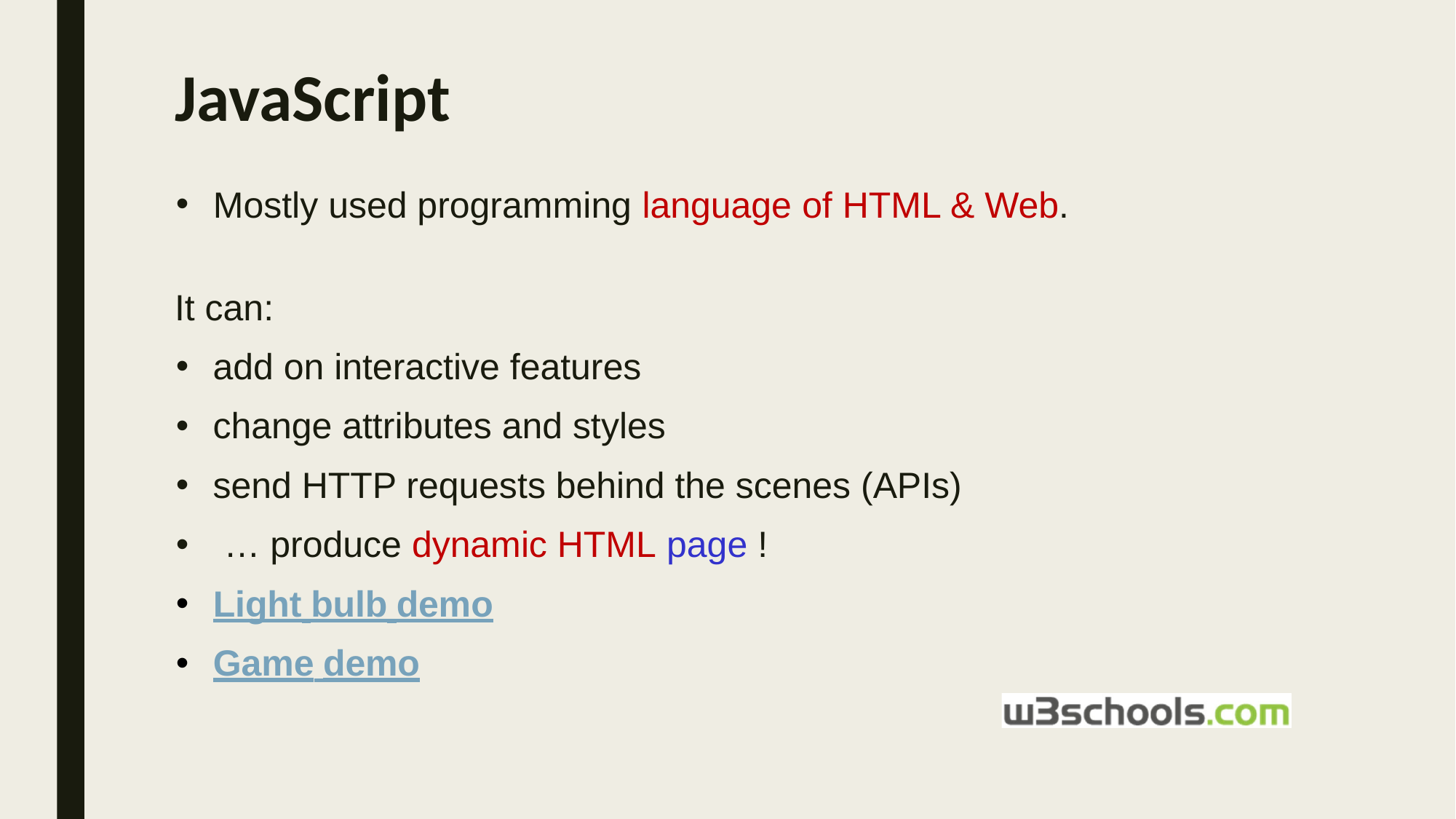

# JavaScript
Mostly used programming language of HTML & Web.

It can:
add on interactive features
change attributes and styles
send HTTP requests behind the scenes (APIs)
… produce dynamic HTML page !
Light bulb demo
Game demo